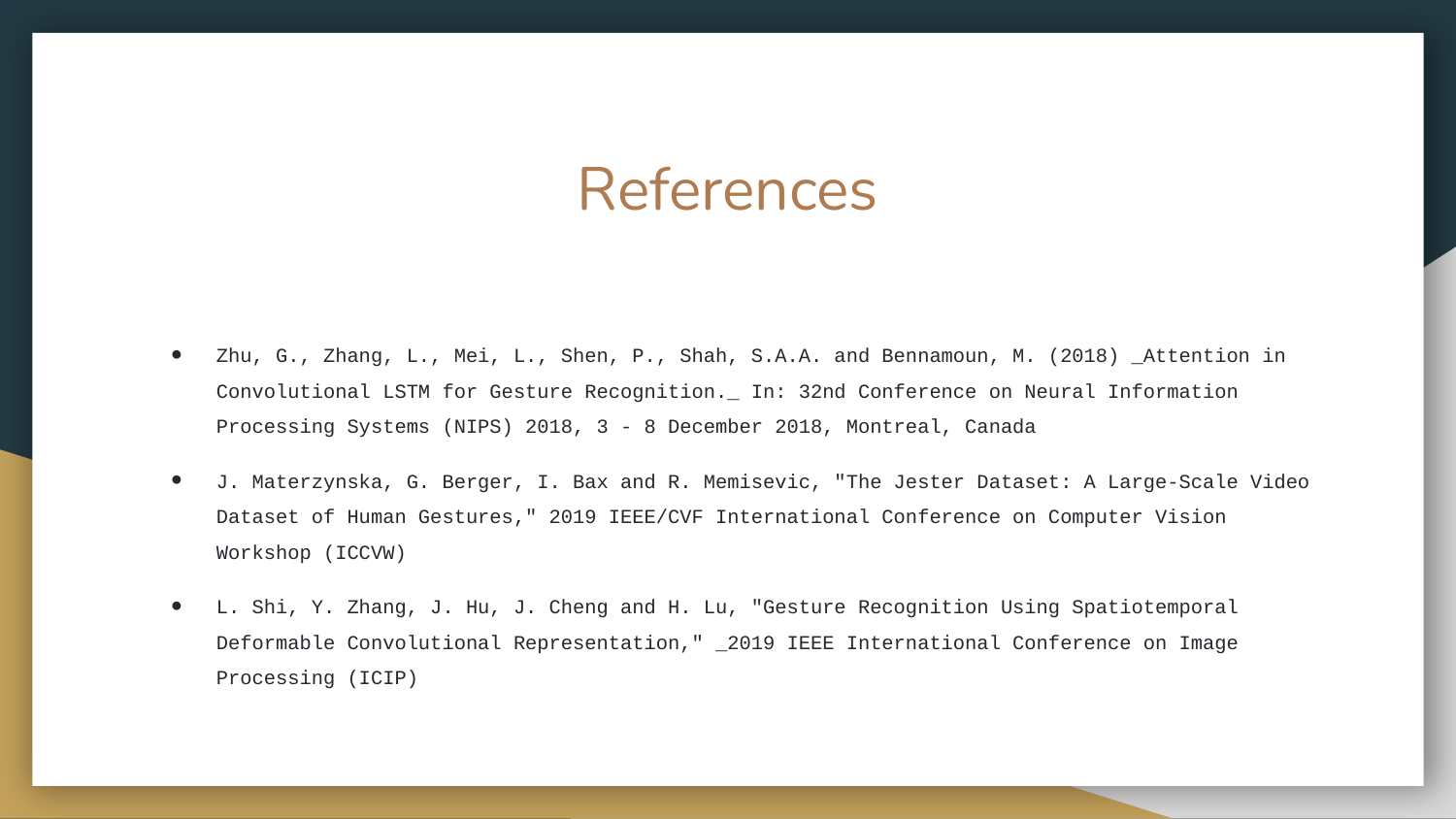

# References
Zhu, G., Zhang, L., Mei, L., Shen, P., Shah, S.A.A. and Bennamoun, M. (2018) _Attention in Convolutional LSTM for Gesture Recognition._ In: 32nd Conference on Neural Information Processing Systems (NIPS) 2018, 3 - 8 December 2018, Montreal, Canada
J. Materzynska, G. Berger, I. Bax and R. Memisevic, "The Jester Dataset: A Large-Scale Video Dataset of Human Gestures," 2019 IEEE/CVF International Conference on Computer Vision Workshop (ICCVW)
L. Shi, Y. Zhang, J. Hu, J. Cheng and H. Lu, "Gesture Recognition Using Spatiotemporal Deformable Convolutional Representation," _2019 IEEE International Conference on Image Processing (ICIP)